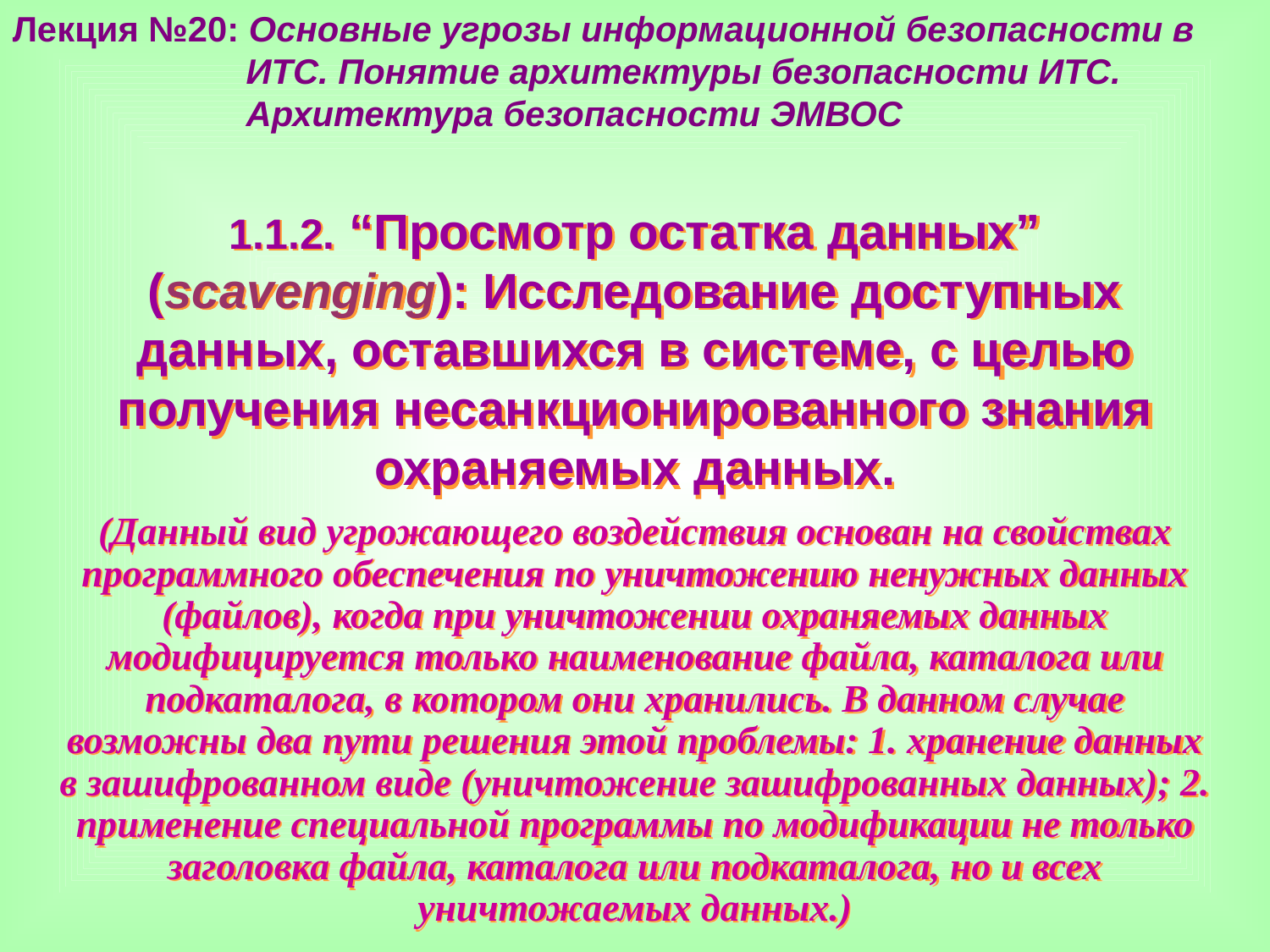

Лекция №20: Основные угрозы информационной безопасности в
                        ИТС. Понятие архитектуры безопасности ИТС.
                        Архитектура безопасности ЭМВОС
1.1.2. “Просмотр остатка данных”
(scavenging): Исследование доступных данных, оставшихся в системе, с целью получения несанкционированного знания охраняемых данных.
(Данный вид угрожающего воздействия основан на свойствах программного обеспечения по уничтожению ненужных данных (файлов), когда при уничтожении охраняемых данных модифицируется только наименование файла, каталога или подкаталога, в котором они хранились. В данном случае возможны два пути решения этой проблемы: 1. хранение данных в зашифрованном виде (уничтожение зашифрованных данных); 2. применение специальной программы по модификации не только заголовка файла, каталога или подкаталога, но и всех уничтожаемых данных.)